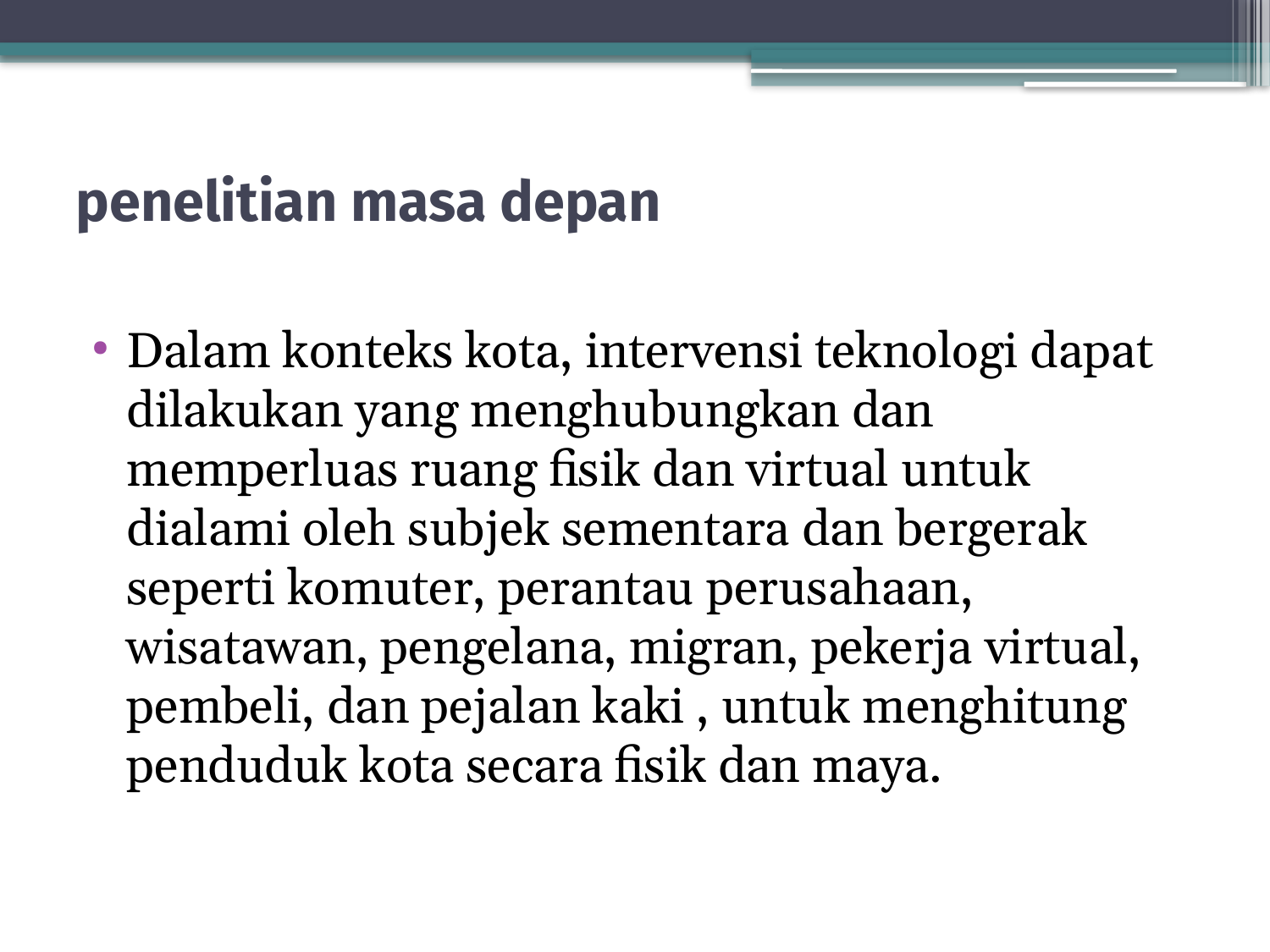

# penelitian masa depan
Dalam konteks kota, intervensi teknologi dapat dilakukan yang menghubungkan dan memperluas ruang fisik dan virtual untuk dialami oleh subjek sementara dan bergerak seperti komuter, perantau perusahaan, wisatawan, pengelana, migran, pekerja virtual, pembeli, dan pejalan kaki , untuk menghitung penduduk kota secara fisik dan maya.